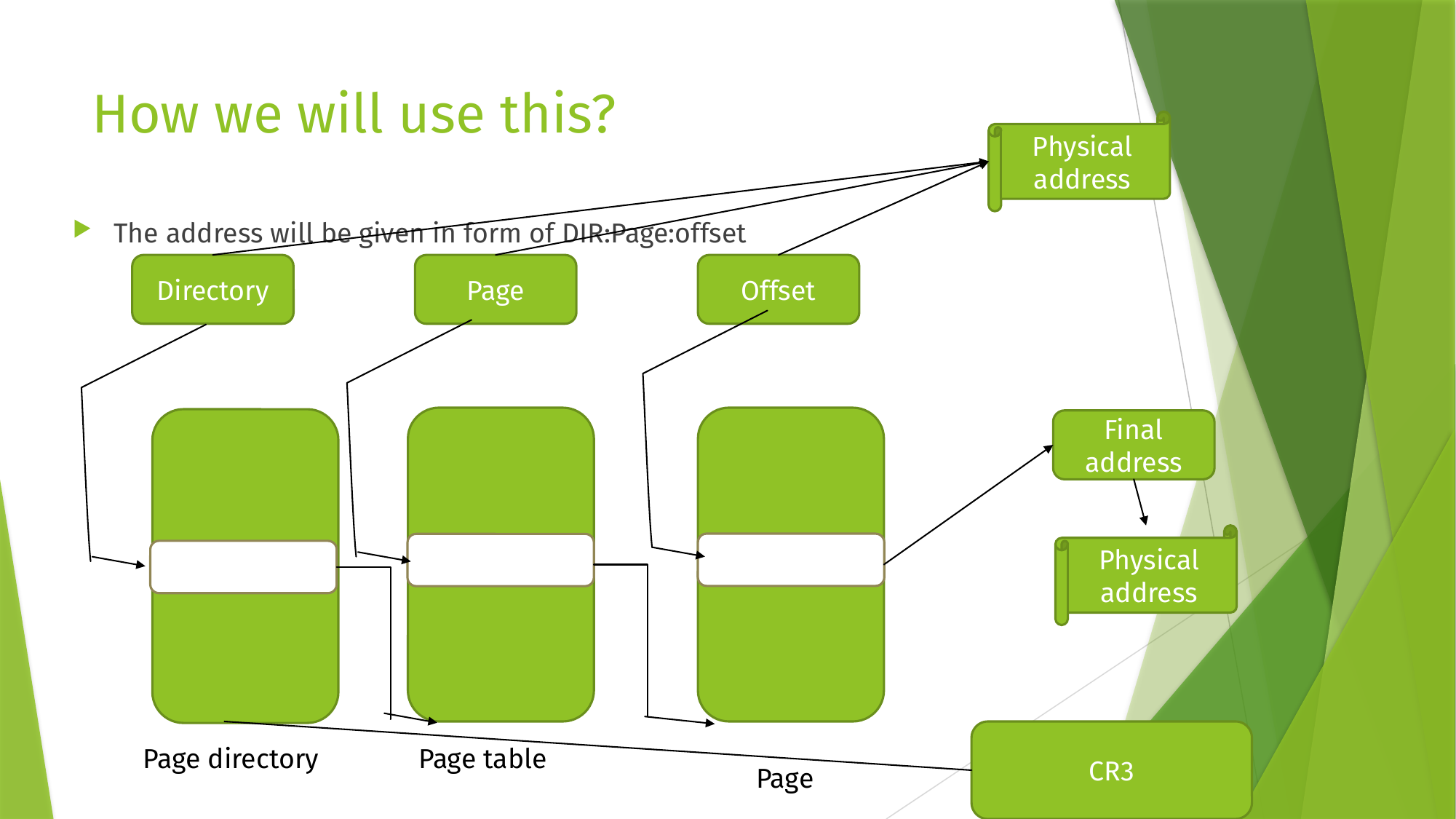

# How we will use this?
Physical address
The address will be given in form of DIR:Page:offset

Directory
Page
Offset

Final address
Physical address

CR3
Page directory
Page table
Page